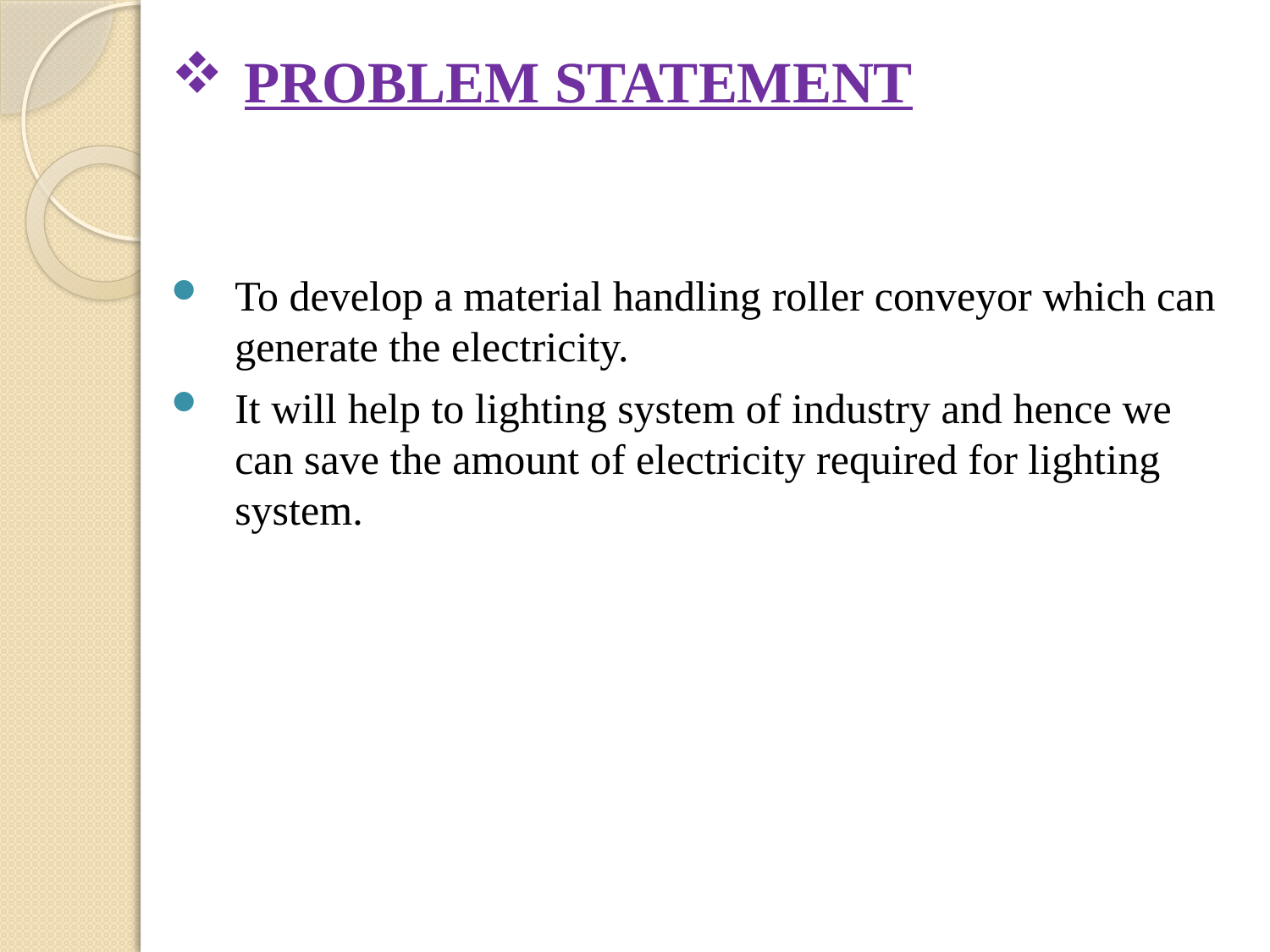

# PROBLEM STATEMENT

To develop a material handling roller conveyor which can generate the electricity.
It will help to lighting system of industry and hence we can save the amount of electricity required for lighting system.